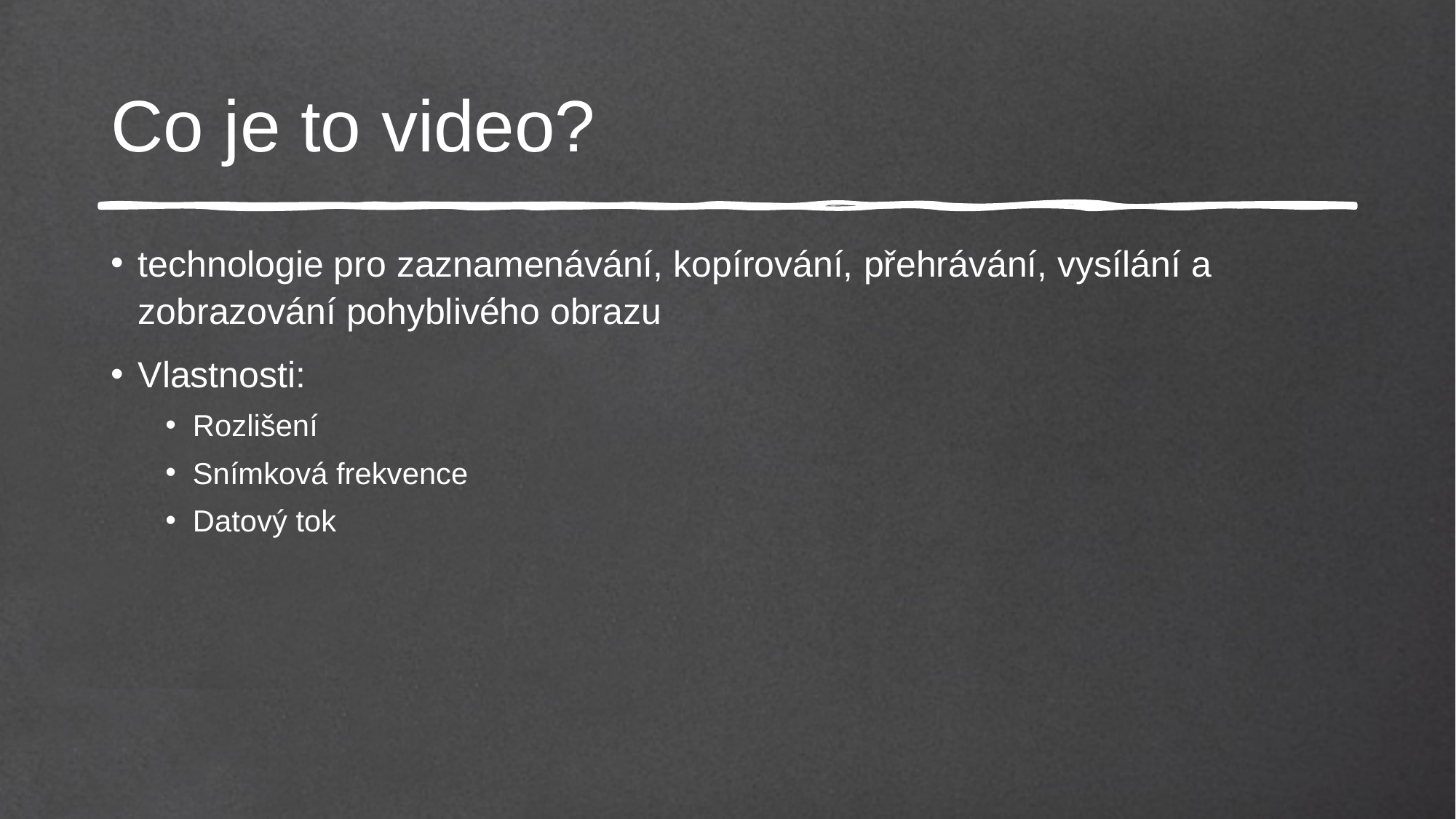

# Co je to video?
technologie pro zaznamenávání, kopírování, přehrávání, vysílání a zobrazování pohyblivého obrazu
Vlastnosti:
Rozlišení
Snímková frekvence
Datový tok